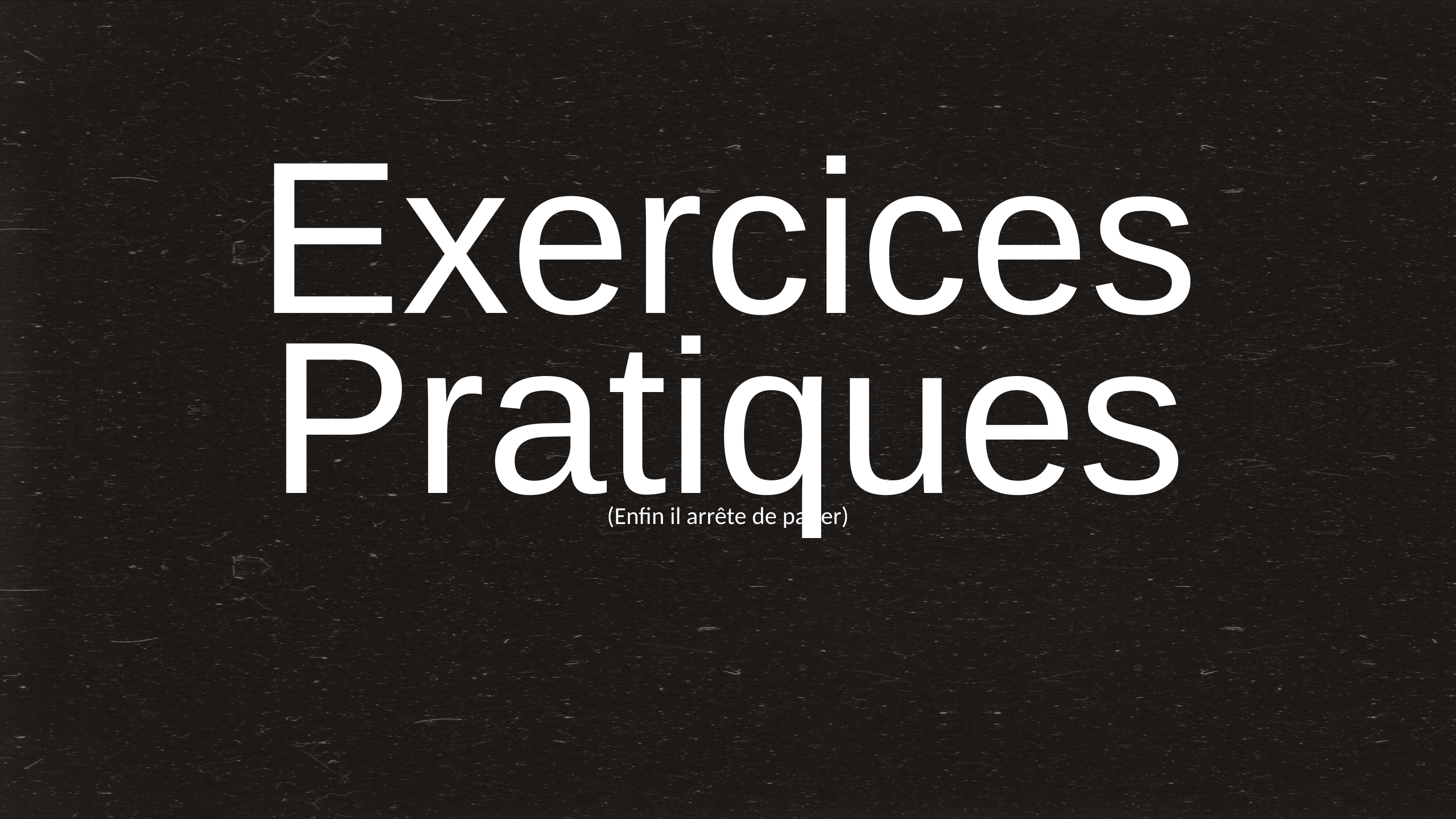

Exercices Pratiques
(Enfin il arrête de parler)